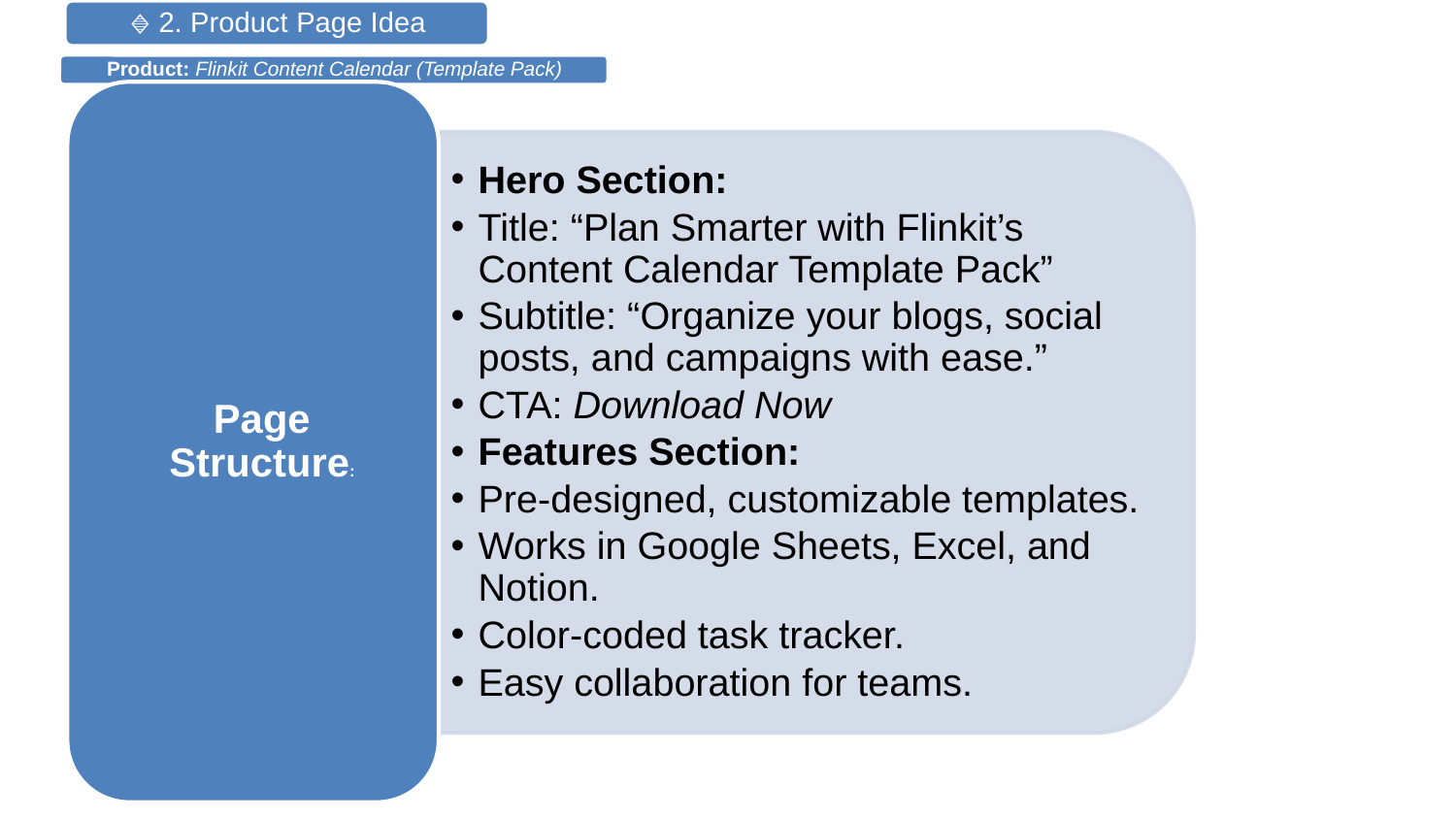

🔹 2. Product Page Idea
Product: Flinkit Content Calendar (Template Pack)
Hero Section:
Title: “Plan Smarter with Flinkit’s Content Calendar Template Pack”
Subtitle: “Organize your blogs, social posts, and campaigns with ease.”
CTA: Download Now
Features Section:
Pre-designed, customizable templates.
Works in Google Sheets, Excel, and Notion.
Color-coded task tracker.
Easy collaboration for teams.
Page Structure: